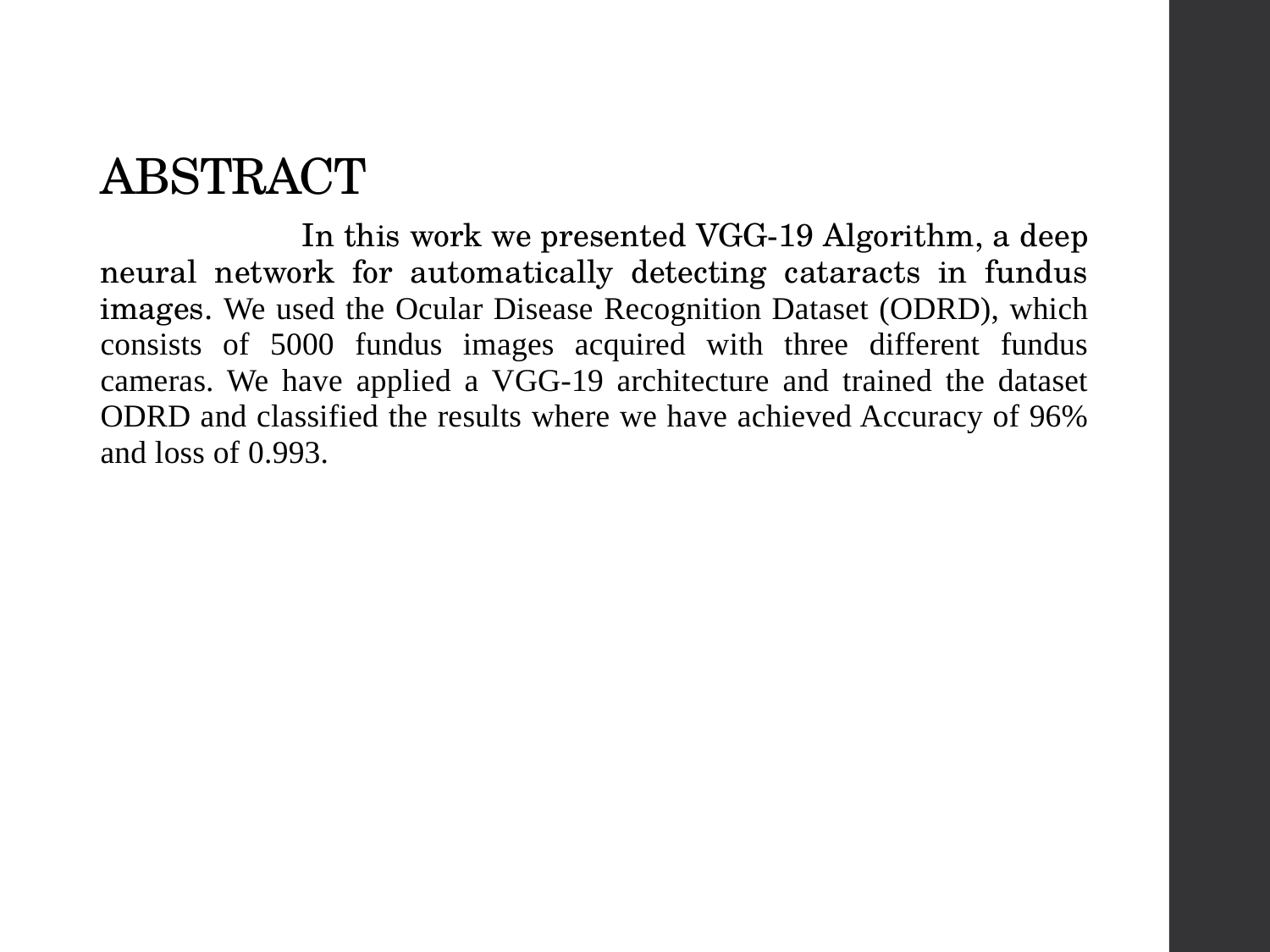

# ABSTRACT
                      In this work we presented VGG-19 Algorithm, a deep neural network for automatically detecting cataracts in fundus images. We used the Ocular Disease Recognition Dataset (ODRD), which consists of 5000 fundus images acquired with three different fundus cameras. We have applied a VGG-19 architecture and trained the dataset ODRD and classified the results where we have achieved Accuracy of 96% and loss of 0.993.